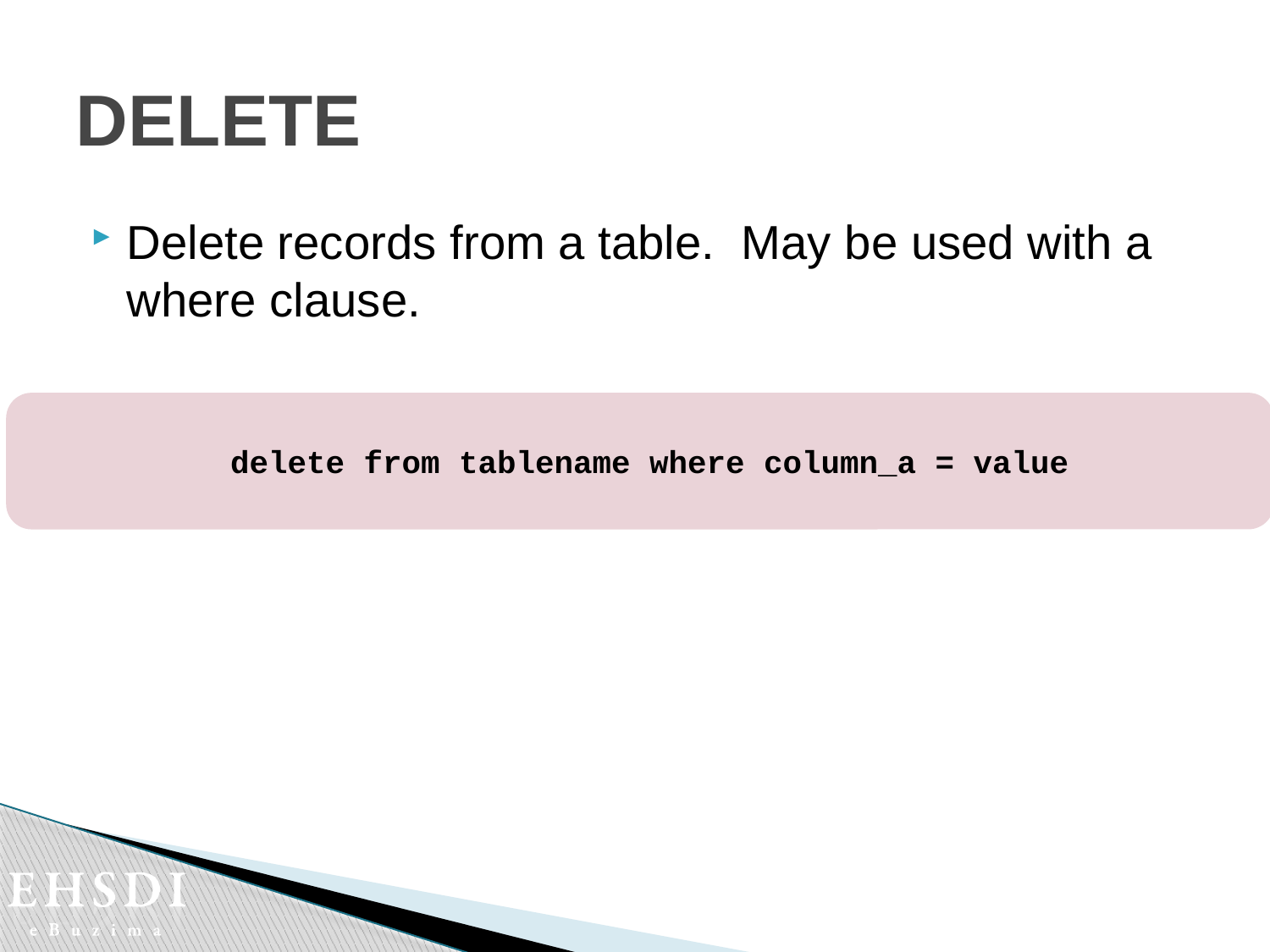

# DELETE
Delete records from a table.  May be used with a where clause.
 delete from tablename where column_a = value